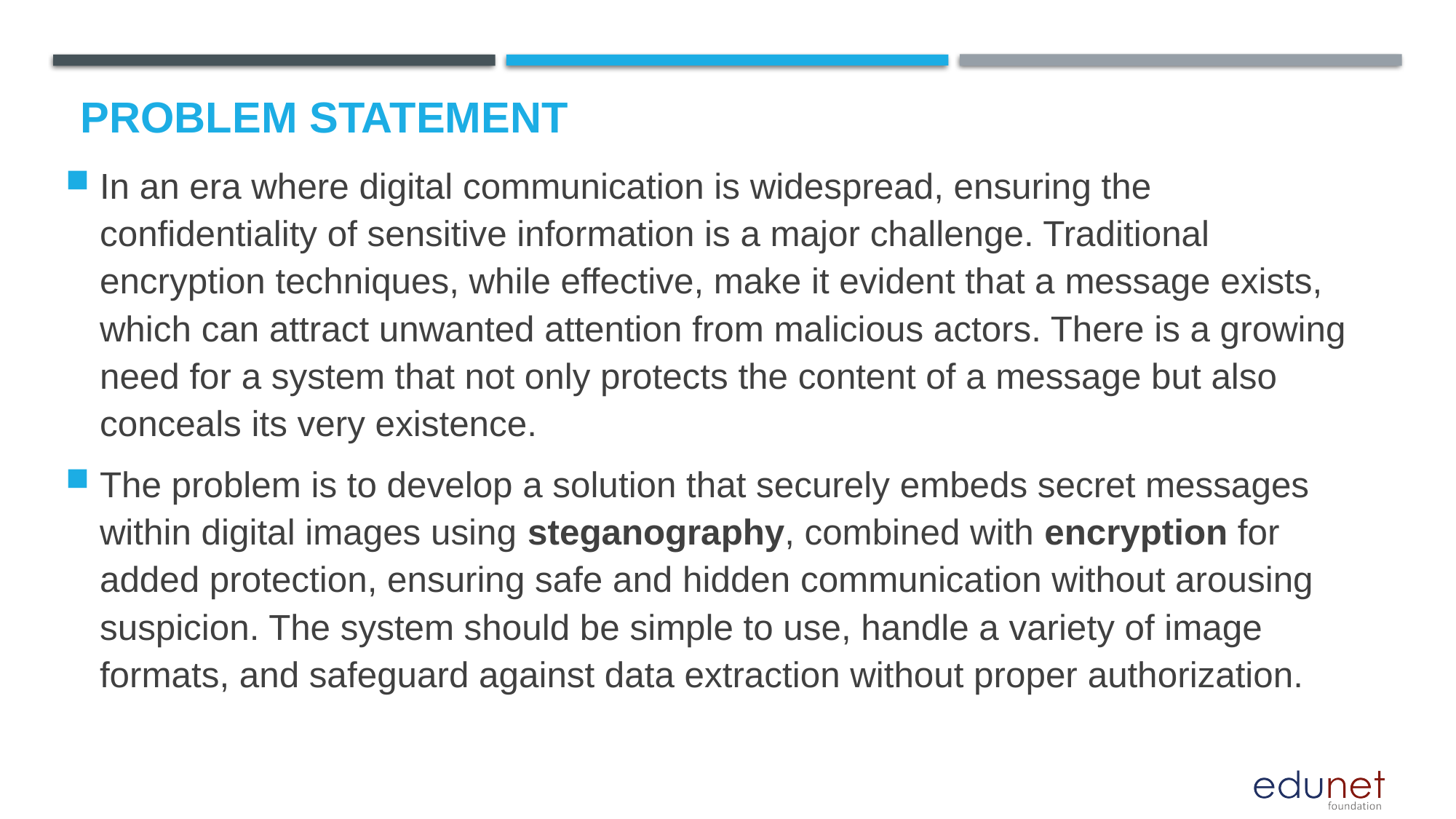

# Problem Statement
In an era where digital communication is widespread, ensuring the confidentiality of sensitive information is a major challenge. Traditional encryption techniques, while effective, make it evident that a message exists, which can attract unwanted attention from malicious actors. There is a growing need for a system that not only protects the content of a message but also conceals its very existence.
The problem is to develop a solution that securely embeds secret messages within digital images using steganography, combined with encryption for added protection, ensuring safe and hidden communication without arousing suspicion. The system should be simple to use, handle a variety of image formats, and safeguard against data extraction without proper authorization.